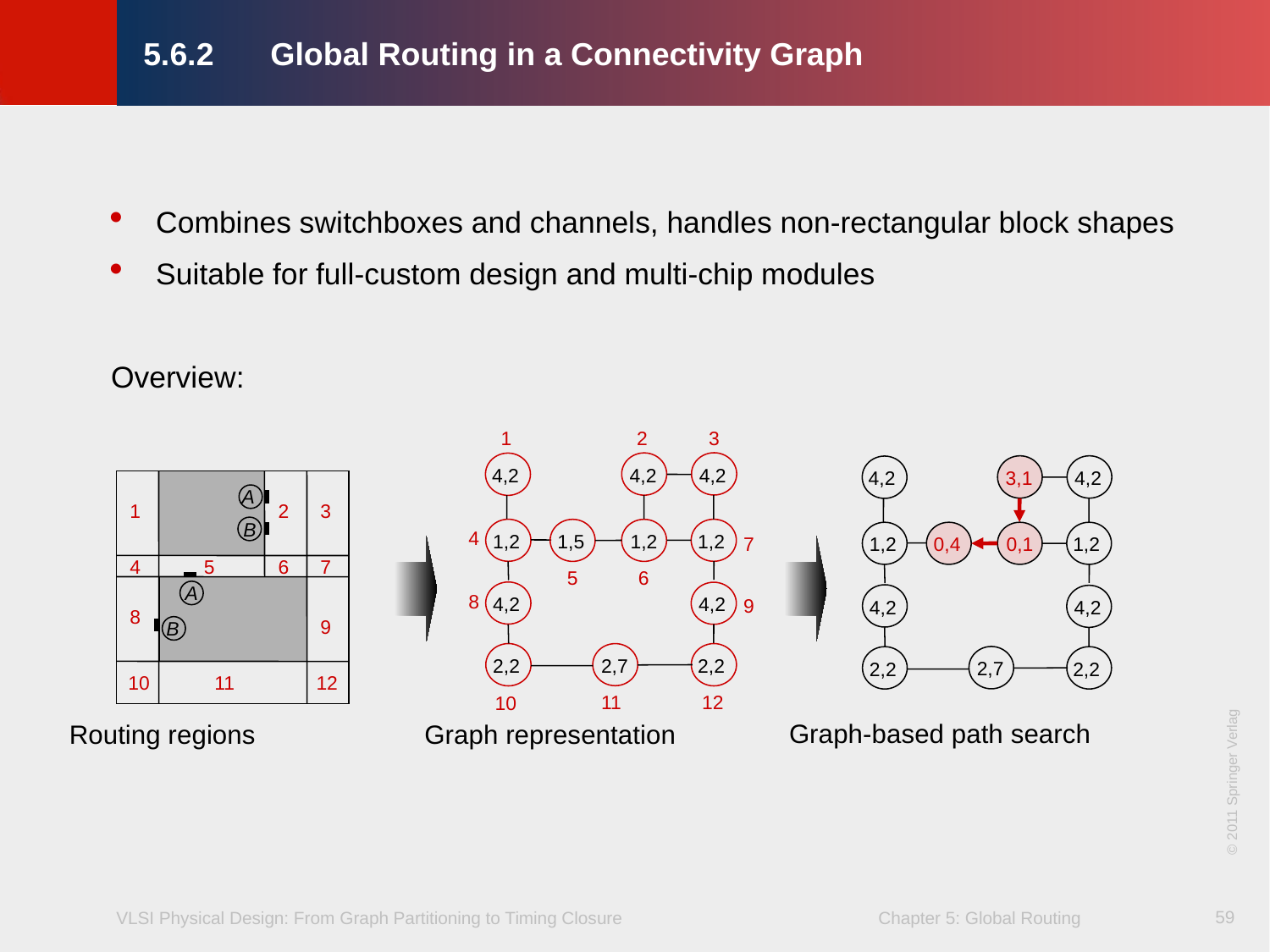

# 5.6.2	Global Routing in a Connectivity Graph
Combines switchboxes and channels, handles non-rectangular block shapes
Suitable for full-custom design and multi-chip modules

Overview:
1
2
3

4,2
4,2
4,2

4
1,2
1,5
1,2
1,2
7

5
6

8
4,2
4,2
9

2,7
2,2
2,2
11
12
10
Graph representation

4,2
3,1
4,2

1,2
0,4
0,1
1,2

4,2
4,2

2,7
2,2
2,2

Graph-based path search

A

1
2
3
B

4
5
6
7

A

8
B

9

10
11
12
Routing regions
59